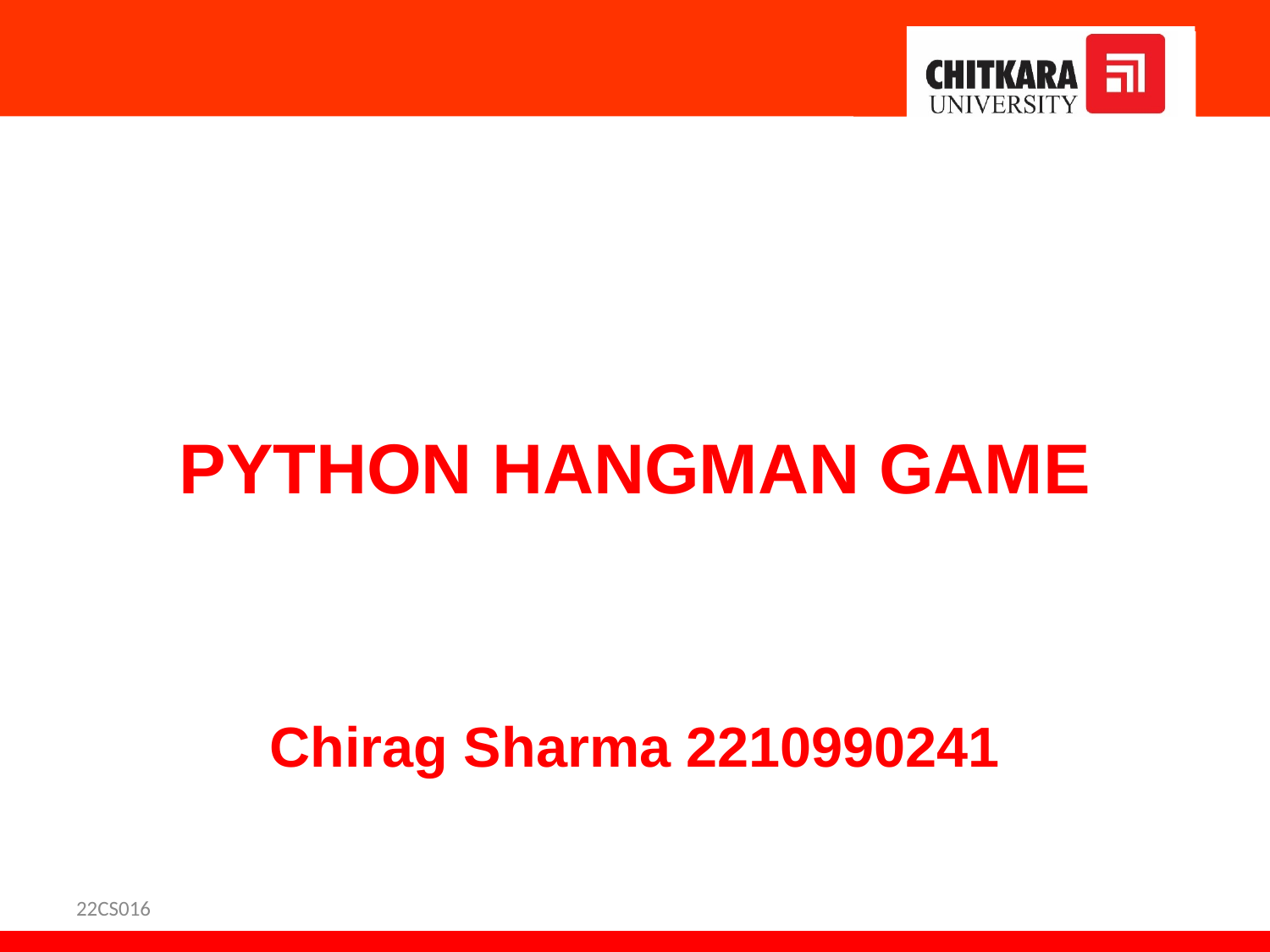

PYTHON HANGMAN GAME

Chirag Sharma 2210990241
22CS016
1